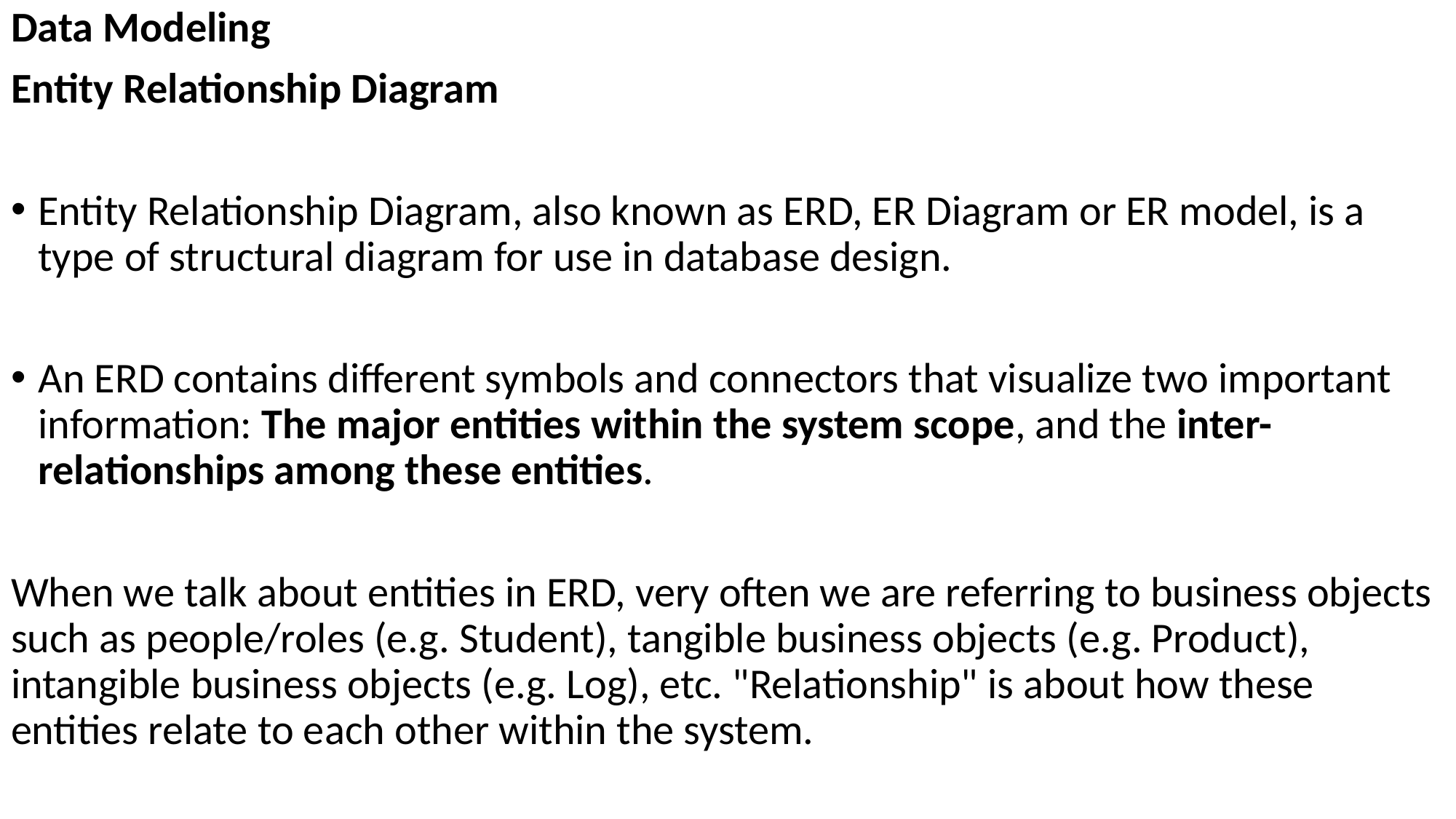

Data Modeling
Entity Relationship Diagram

Entity Relationship Diagram, also known as ERD, ER Diagram or ER model, is a type of structural diagram for use in database design.

An ERD contains different symbols and connectors that visualize two important information: The major entities within the system scope, and the inter-relationships among these entities.

When we talk about entities in ERD, very often we are referring to business objects such as people/roles (e.g. Student), tangible business objects (e.g. Product), intangible business objects (e.g. Log), etc. "Relationship" is about how these entities relate to each other within the system.